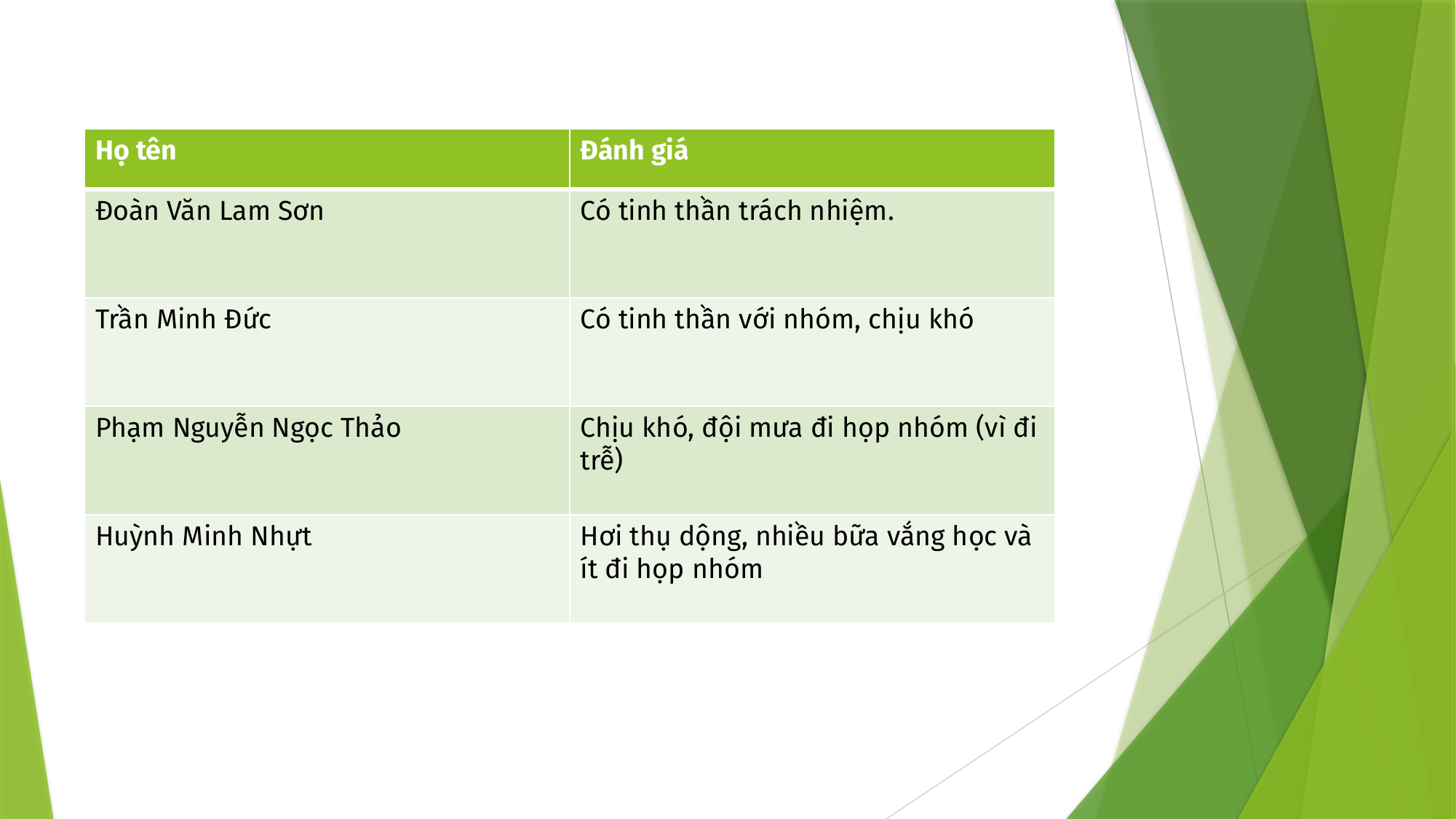

#
| Họ tên | Đánh giá |
| --- | --- |
| Đoàn Văn Lam Sơn | Có tinh thần trách nhiệm. |
| Trần Minh Đức | Có tinh thần với nhóm, chịu khó |
| Phạm Nguyễn Ngọc Thảo | Chịu khó, đội mưa đi họp nhóm (vì đi trễ) |
| Huỳnh Minh Nhựt | Hơi thụ dộng, nhiều bữa vắng học và ít đi họp nhóm |